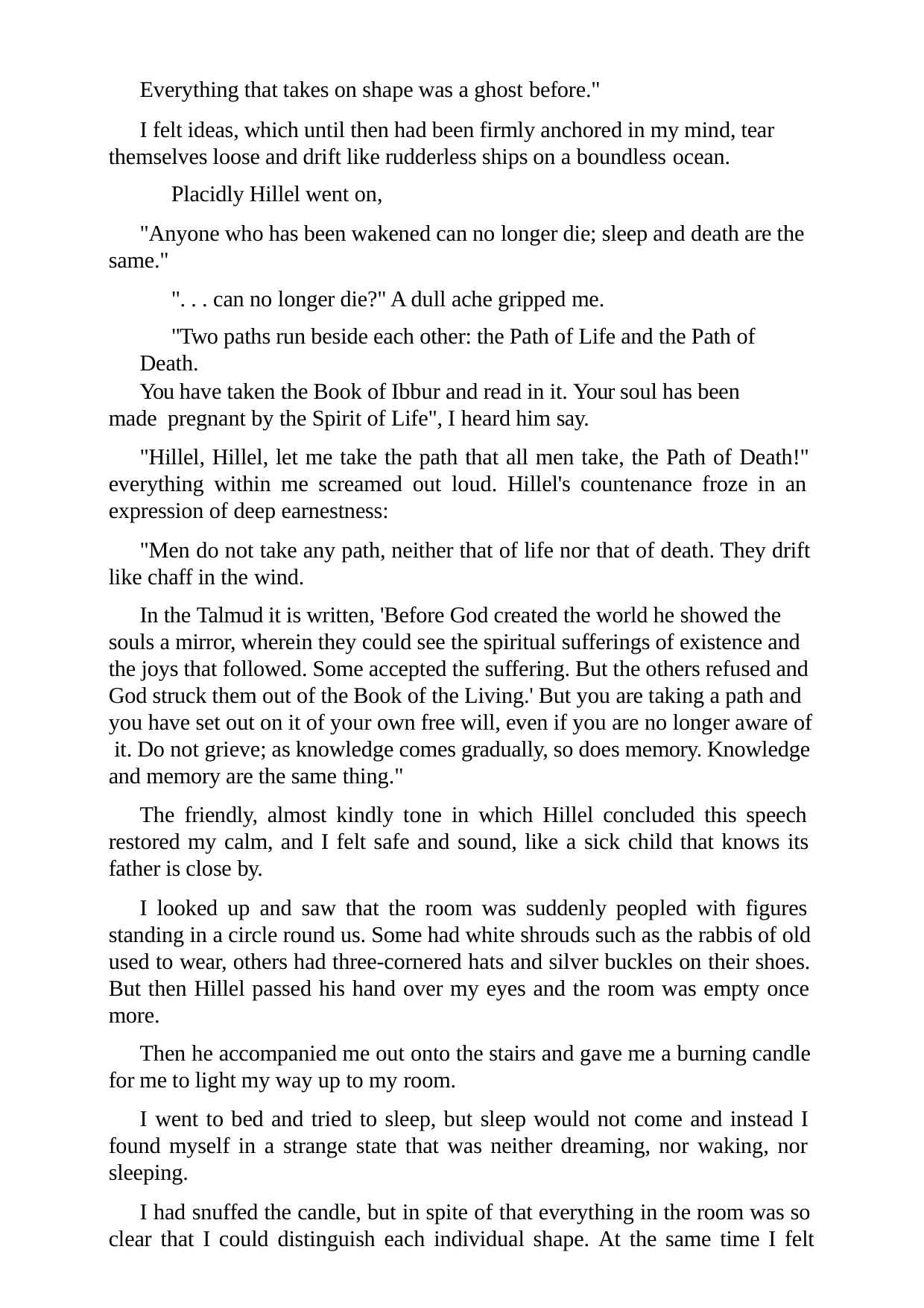

Everything that takes on shape was a ghost before."
I felt ideas, which until then had been firmly anchored in my mind, tear  themselves loose and drift like rudderless ships on a boundless ocean.
Placidly Hillel went on,
"Anyone who has been wakened can no longer die; sleep and death are the  same."
". . . can no longer die?" A dull ache gripped me.
"Two paths run beside each other: the Path of Life and the Path of Death.
You have taken the Book of Ibbur and read in it. Your soul has been made  pregnant by the Spirit of Life", I heard him say.
"Hillel, Hillel, let me take the path that all men take, the Path of Death!"  everything within me screamed out loud. Hillel's countenance froze in an  expression of deep earnestness:
"Men do not take any path, neither that of life nor that of death. They drift  like chaff in the wind.
In the Talmud it is written, 'Before God created the world he showed the  souls a mirror, wherein they could see the spiritual sufferings of existence and  the joys that followed. Some accepted the suffering. But the others refused and  God struck them out of the Book of the Living.' But you are taking a path and  you have set out on it of your own free will, even if you are no longer aware of  it. Do not grieve; as knowledge comes gradually, so does memory. Knowledge  and memory are the same thing."
The friendly, almost kindly tone in which Hillel concluded this speech  restored my calm, and I felt safe and sound, like a sick child that knows its  father is close by.
I looked up and saw that the room was suddenly peopled with figures  standing in a circle round us. Some had white shrouds such as the rabbis of old  used to wear, others had three-cornered hats and silver buckles on their shoes.  But then Hillel passed his hand over my eyes and the room was empty once  more.
Then he accompanied me out onto the stairs and gave me a burning candle  for me to light my way up to my room.
I went to bed and tried to sleep, but sleep would not come and instead I  found myself in a strange state that was neither dreaming, nor waking, nor  sleeping.
I had snuffed the candle, but in spite of that everything in the room was so  clear that I could distinguish each individual shape. At the same time I felt